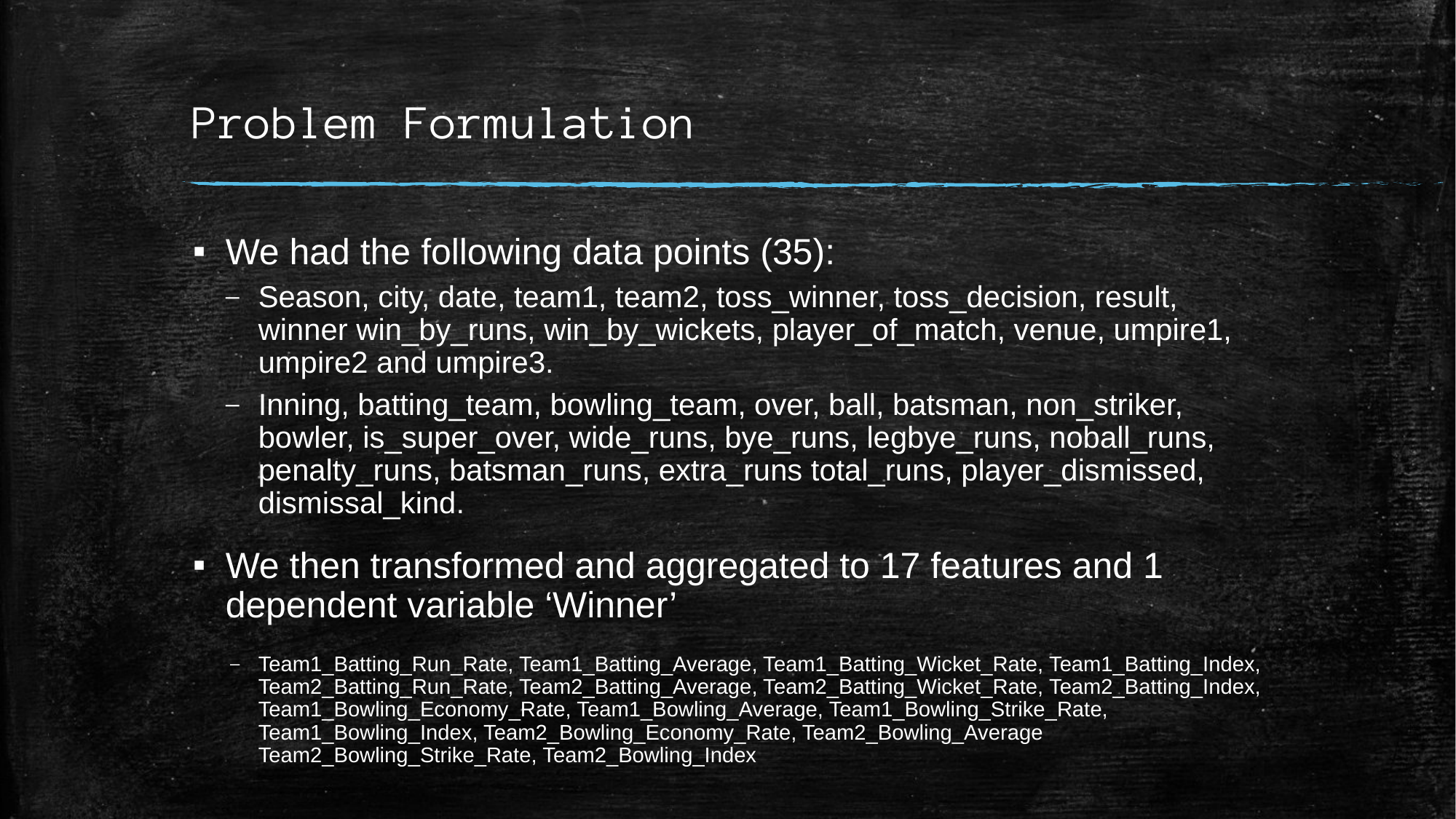

# Problem Formulation
We had the following data points (35):
Season, city, date, team1, team2, toss_winner, toss_decision, result, winner win_by_runs, win_by_wickets, player_of_match, venue, umpire1, umpire2 and umpire3.
Inning, batting_team, bowling_team, over, ball, batsman, non_striker, bowler, is_super_over, wide_runs, bye_runs, legbye_runs, noball_runs, penalty_runs, batsman_runs, extra_runs total_runs, player_dismissed, dismissal_kind.
We then transformed and aggregated to 17 features and 1 dependent variable ‘Winner’
Team1_Batting_Run_Rate, Team1_Batting_Average, Team1_Batting_Wicket_Rate, Team1_Batting_Index, Team2_Batting_Run_Rate, Team2_Batting_Average, Team2_Batting_Wicket_Rate, Team2_Batting_Index, Team1_Bowling_Economy_Rate, Team1_Bowling_Average, Team1_Bowling_Strike_Rate, Team1_Bowling_Index, Team2_Bowling_Economy_Rate, Team2_Bowling_Average	Team2_Bowling_Strike_Rate, Team2_Bowling_Index